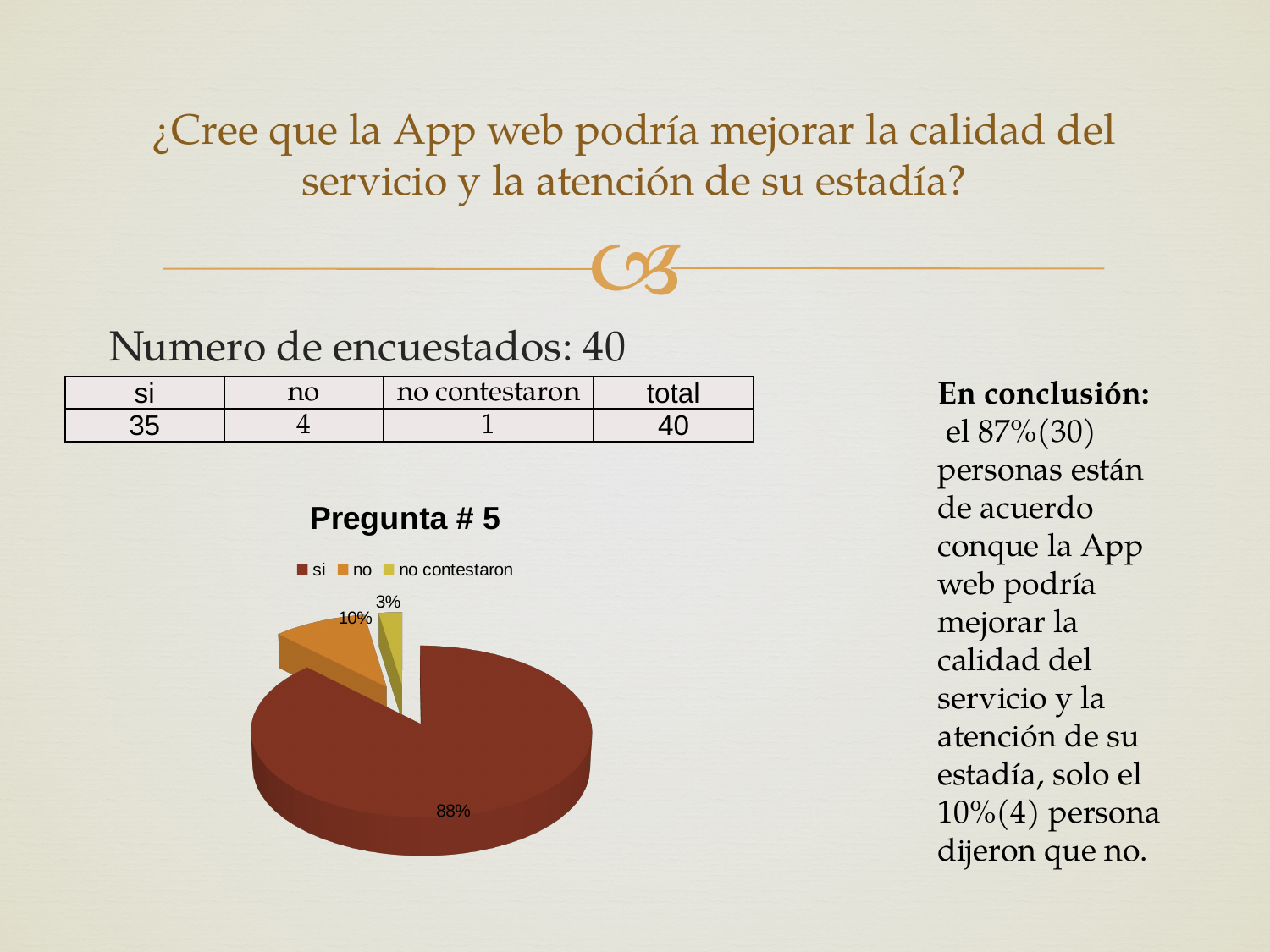

# ¿Cree que la App web podría mejorar la calidad del servicio y la atención de su estadía?
Numero de encuestados: 40

En conclusión:
 el 87%(30) personas están de acuerdo conque la App web podría mejorar la calidad del servicio y la atención de su estadía, solo el 10%(4) persona dijeron que no.
| si | no | no contestaron | total |
| --- | --- | --- | --- |
| 35 | 4 | 1 | 40 |

[unsupported chart]